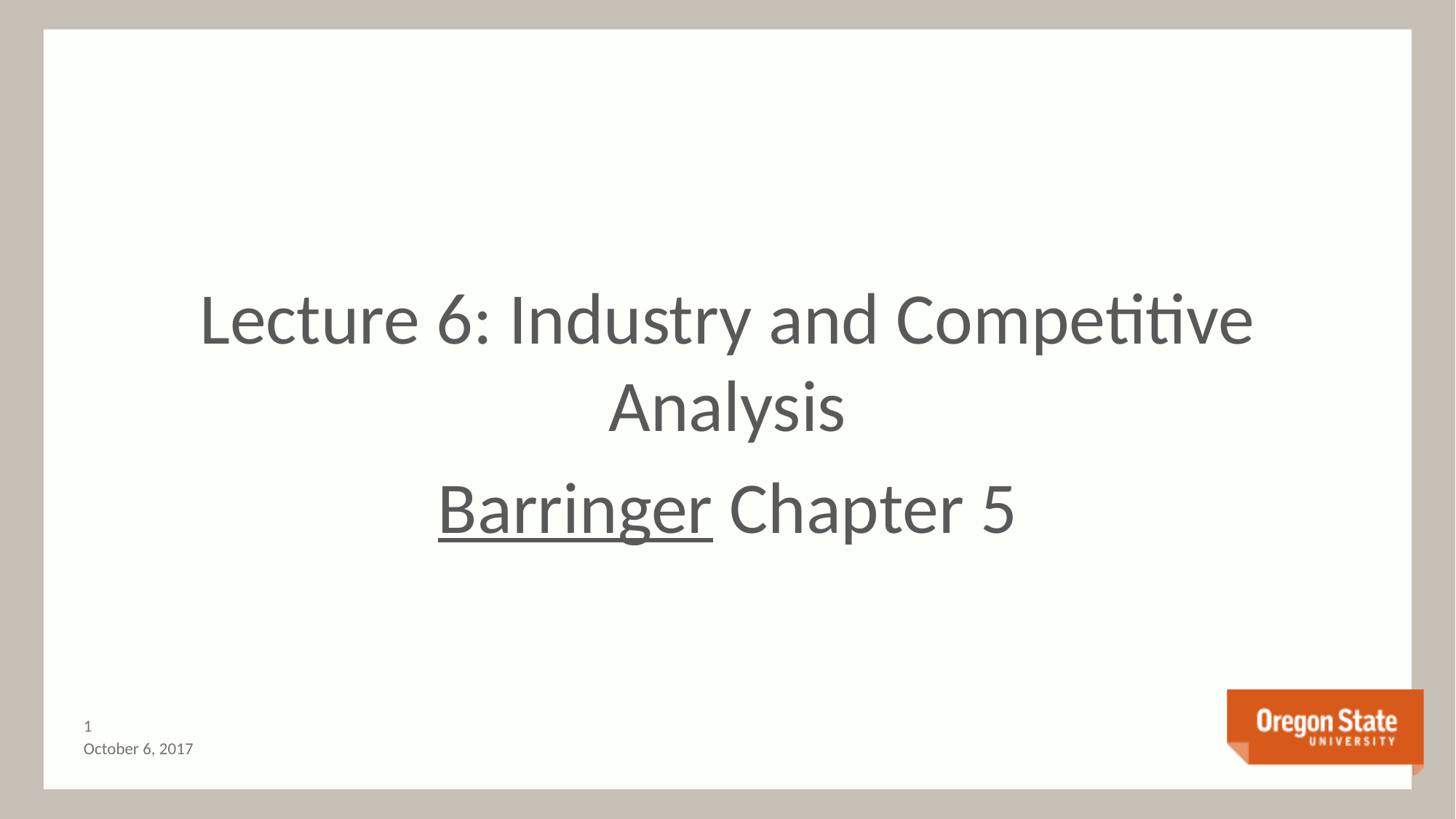

Lecture 6: Industry and Competitive Analysis
Barringer Chapter 5
1
October 6, 2017